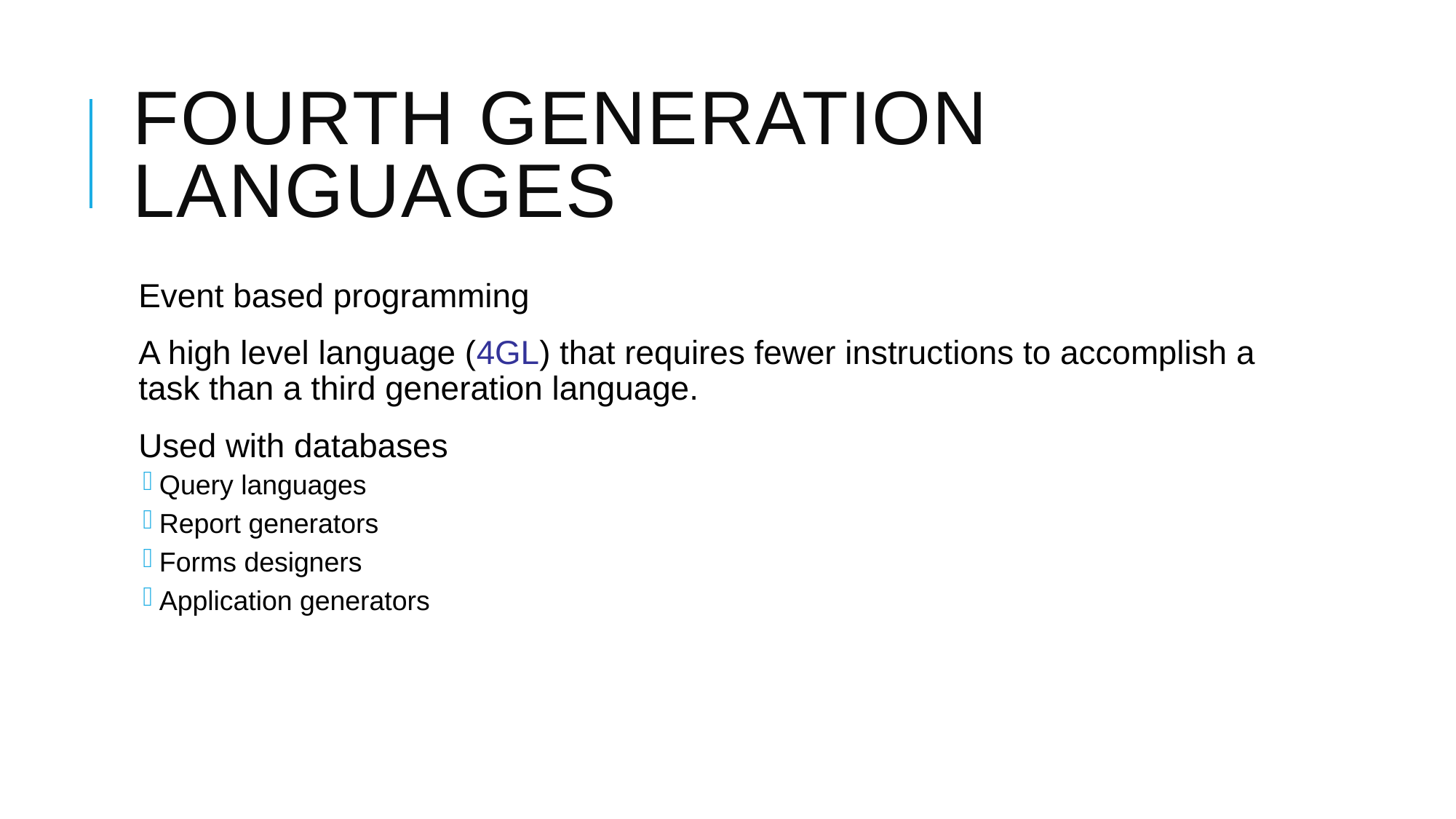

# Fourth Generation Languages
Event based programming
A high level language (4GL) that requires fewer instructions to accomplish a task than a third generation language.
Used with databases
Query languages
Report generators
Forms designers
Application generators